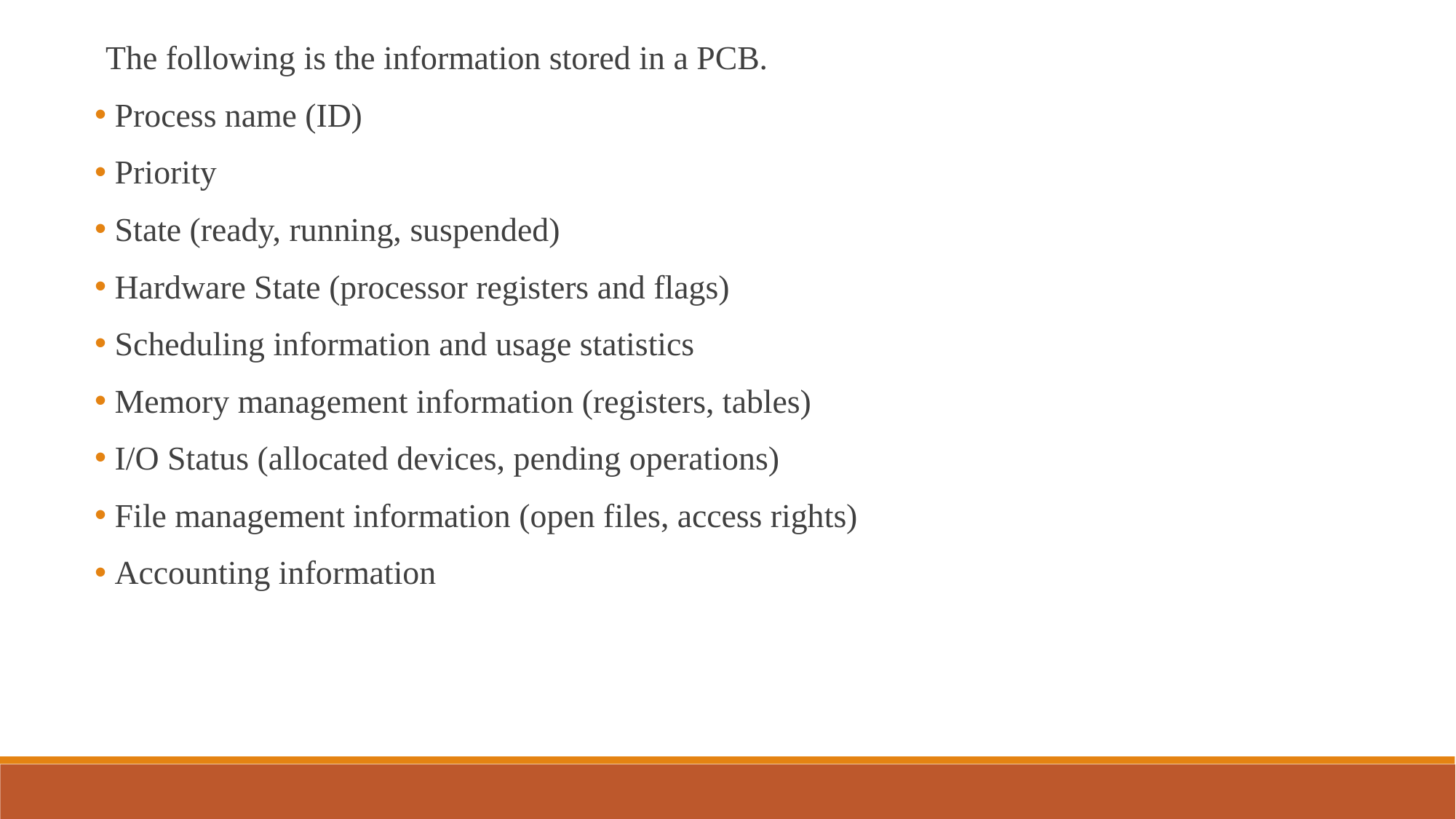

The following is the information stored in a PCB.
 Process name (ID)
 Priority
 State (ready, running, suspended)
 Hardware State (processor registers and flags)
 Scheduling information and usage statistics
 Memory management information (registers, tables)
 I/O Status (allocated devices, pending operations)
 File management information (open files, access rights)
 Accounting information